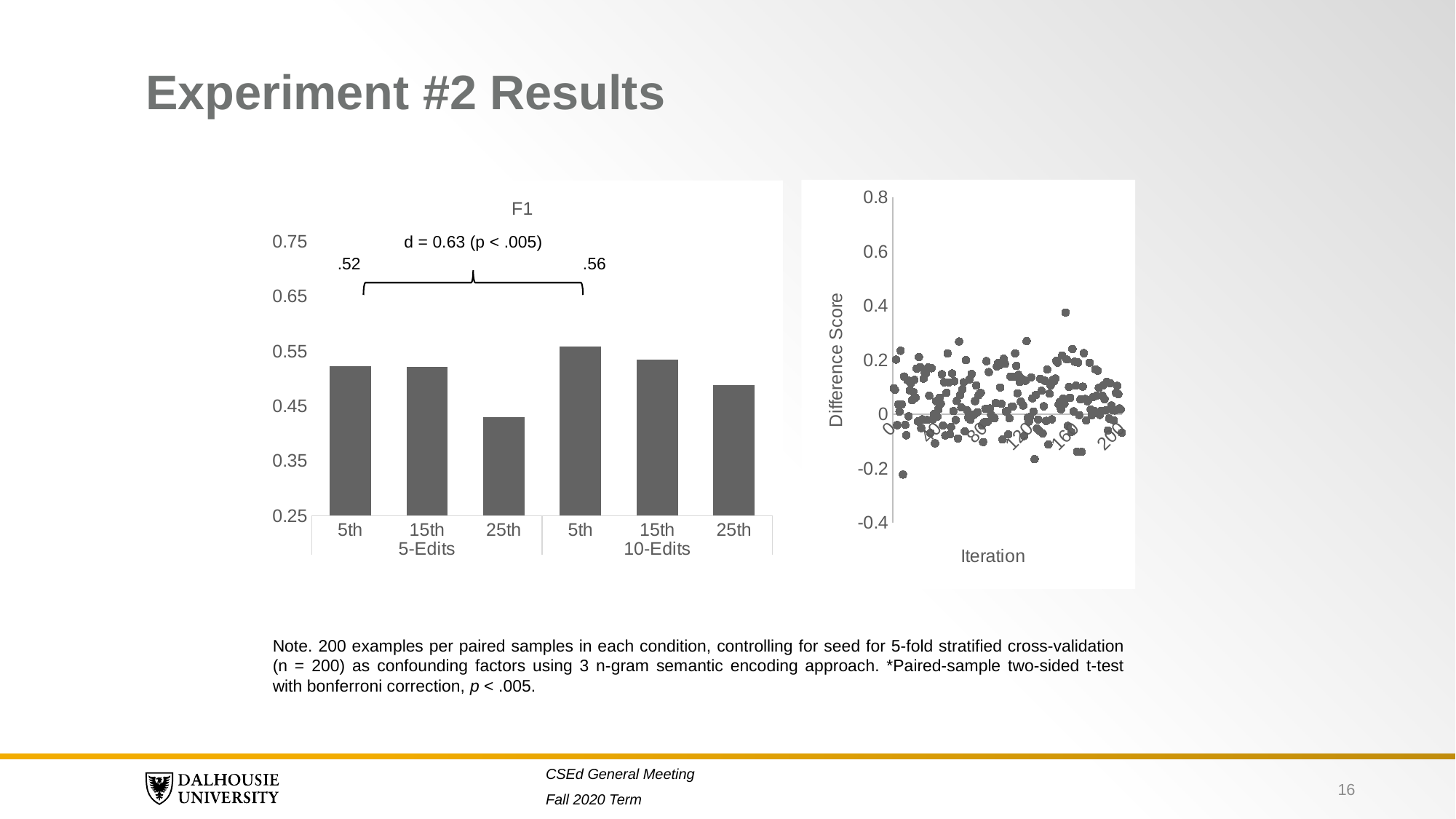

# Experiment #2 Results

### Chart

| Category |  |
|---|---|

### Chart: F1

| Category |  |
|---|---|
| 5th | 0.5222485057646267 |
| 15th | 0.5216915350469601 |
| 25th | 0.4295083607048708 |
| 5th | 0.5584513599146388 |
| 15th | 0.5341274395439881 |
| 25th | 0.48851954321723357 |
d = 0.63 (p < .005)
.52
.56
Note. 200 examples per paired samples in each condition, controlling for seed for 5-fold stratified cross-validation (n = 200) as confounding factors using 3 n-gram semantic encoding approach. *Paired-sample two-sided t-test with bonferroni correction, p < .005.
16
CSEd General Meeting
Fall 2020 Term